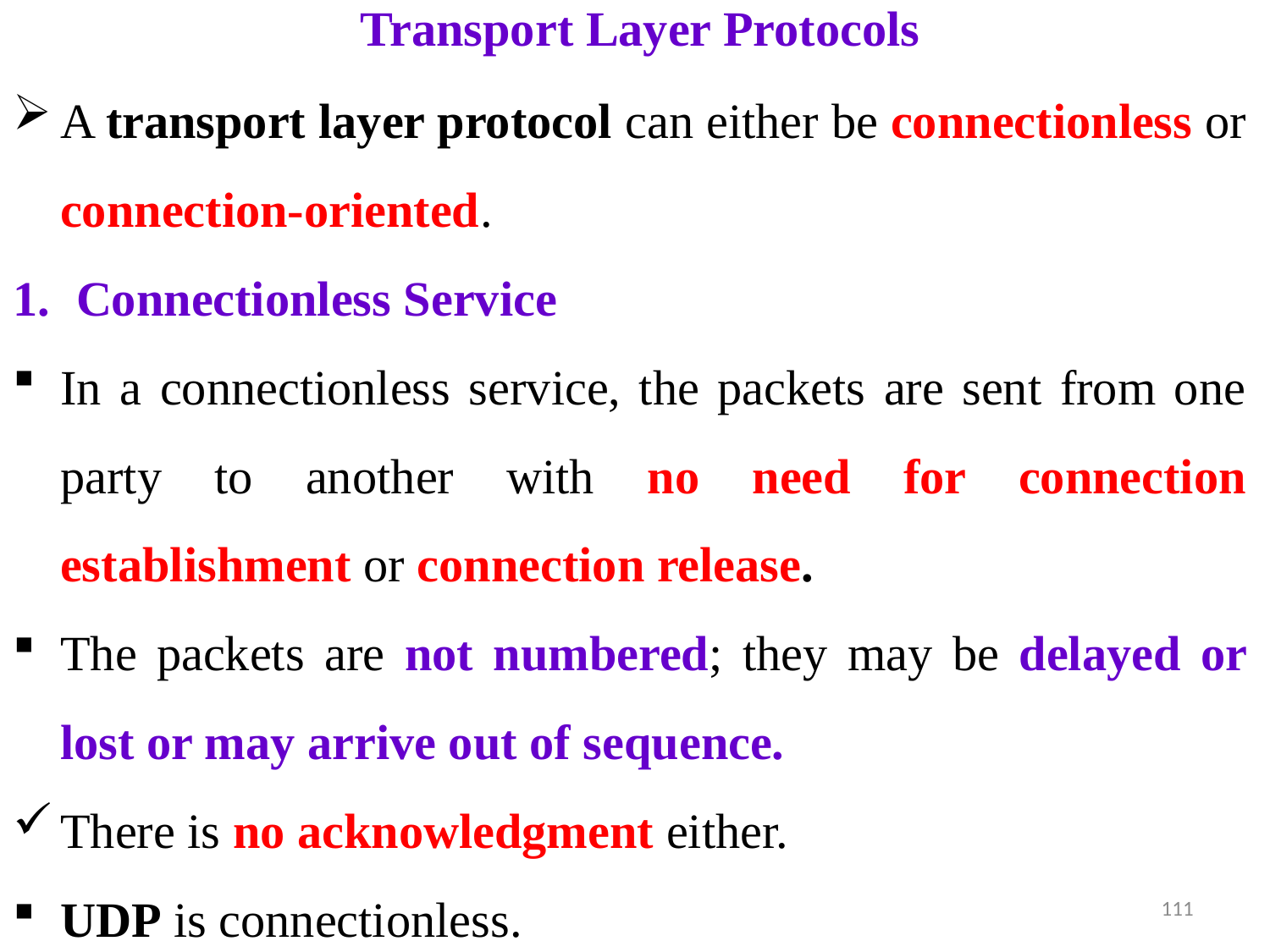

# Transport Layer Protocols
A transport layer protocol can either be connectionless or connection-oriented.
Connectionless Service
In a connectionless service, the packets are sent from one party to another with no need for connection establishment or connection release.
The packets are not numbered; they may be delayed or lost or may arrive out of sequence.
There is no acknowledgment either.
UDP is connectionless.
111